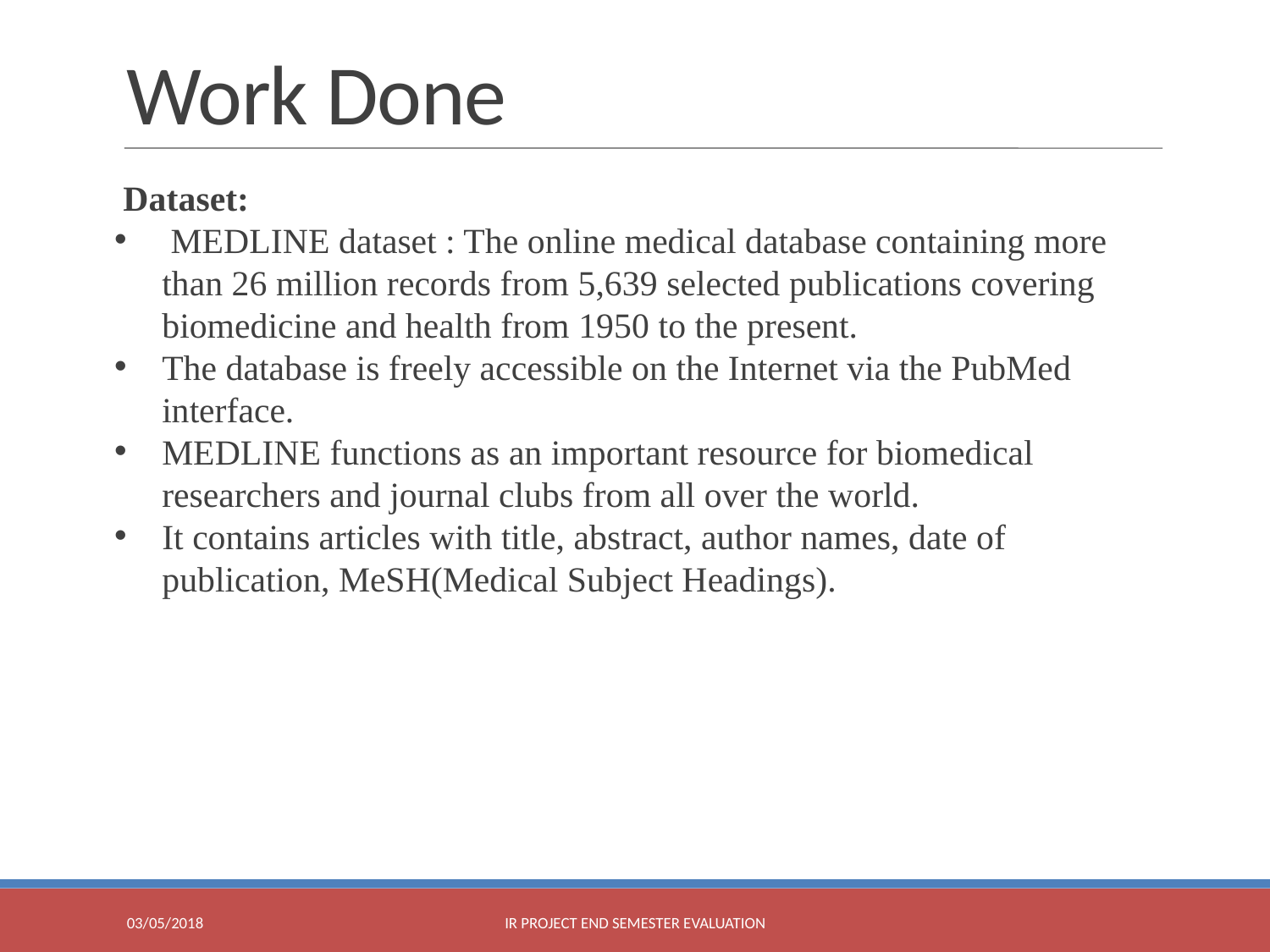

Work Done
 Dataset:
 MEDLINE dataset : The online medical database containing more than 26 million records from 5,639 selected publications covering biomedicine and health from 1950 to the present.
The database is freely accessible on the Internet via the PubMed interface.
MEDLINE functions as an important resource for biomedical researchers and journal clubs from all over the world.
It contains articles with title, abstract, author names, date of publication, MeSH(Medical Subject Headings).

03/05/2018
IR Project End Semester Evaluation